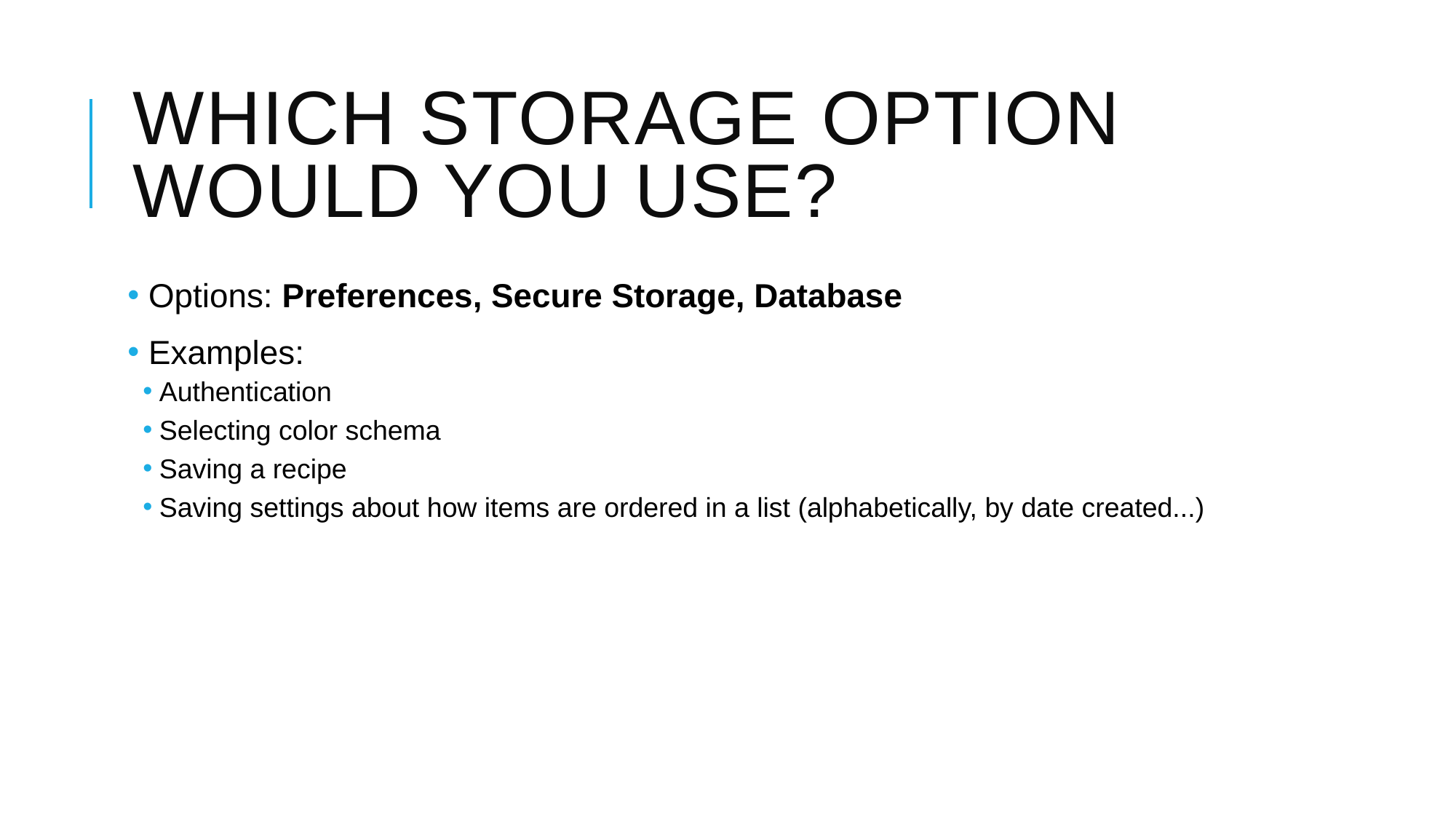

# Which storage option would you use?
 Options: Preferences, Secure Storage, Database
 Examples:
Authentication
Selecting color schema
Saving a recipe
Saving settings about how items are ordered in a list (alphabetically, by date created...)